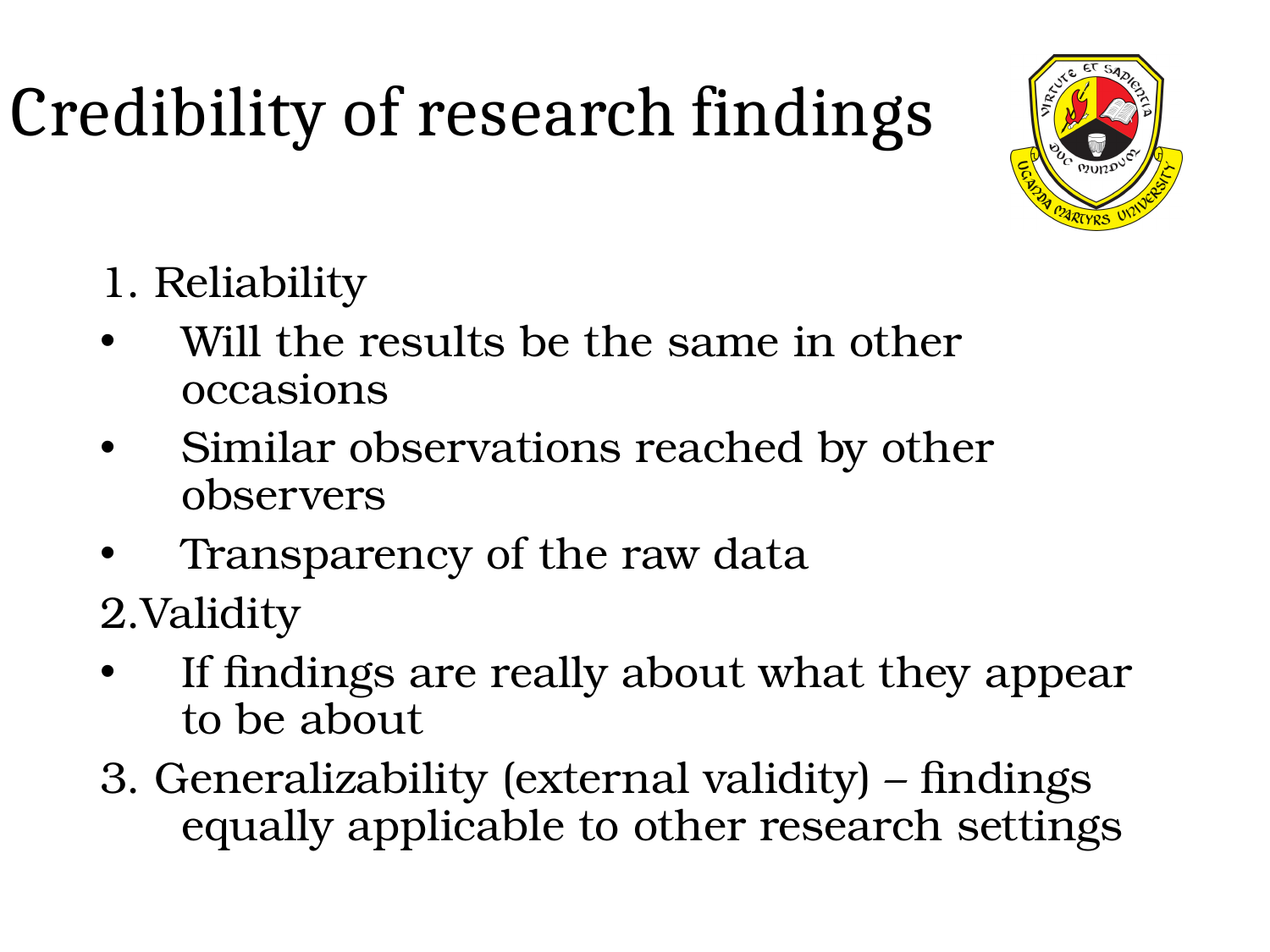

# Credibility of research findings
1. Reliability
Will the results be the same in other occasions
Similar observations reached by other observers
Transparency of the raw data
2.Validity
If findings are really about what they appear to be about
3. Generalizability (external validity) – findings equally applicable to other research settings